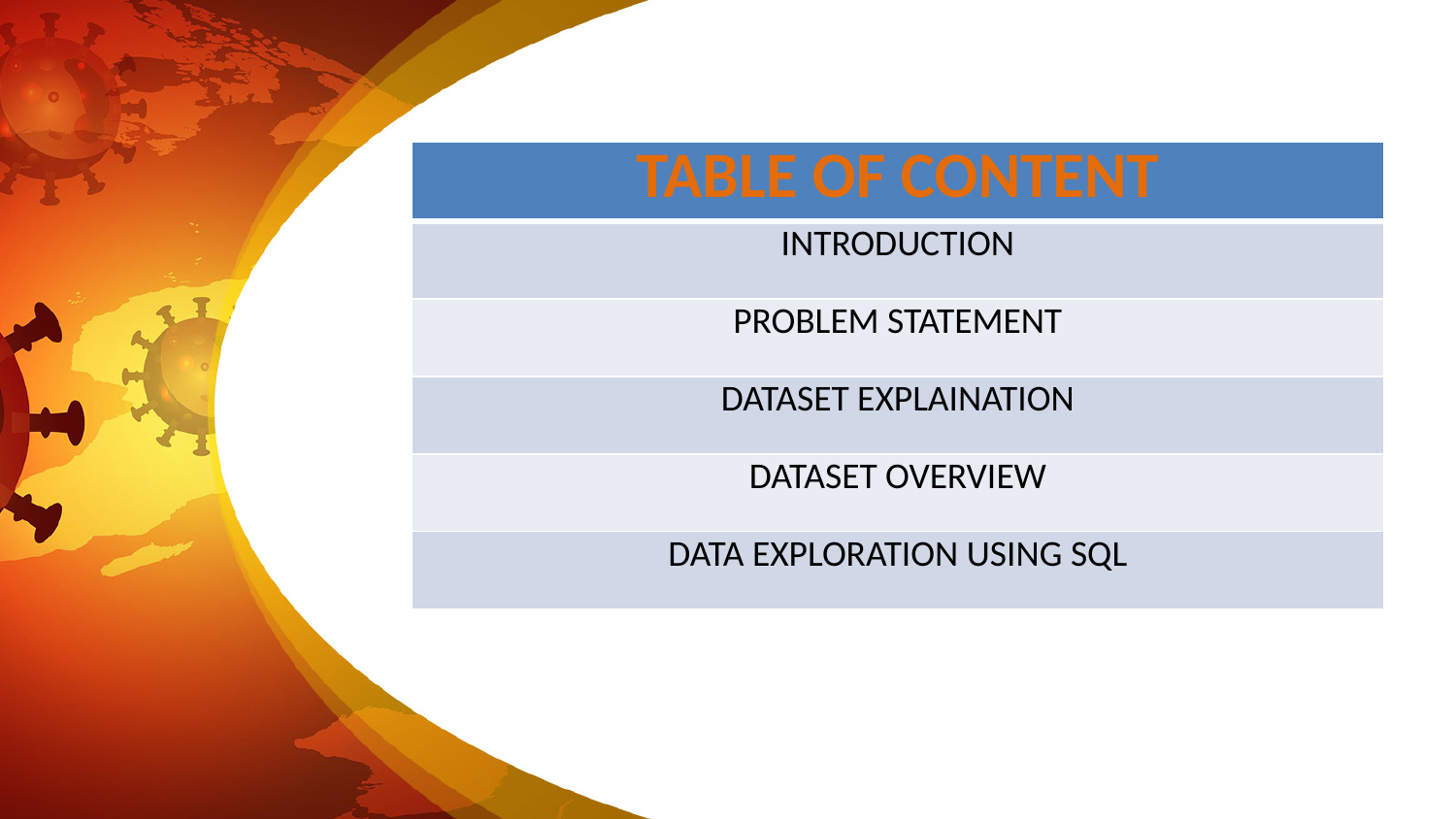

| TABLE OF CONTENT |
| --- |
| INTRODUCTION |
| PROBLEM STATEMENT |
| DATASET EXPLAINATION |
| DATASET OVERVIEW |
| DATA EXPLORATION USING SQL |